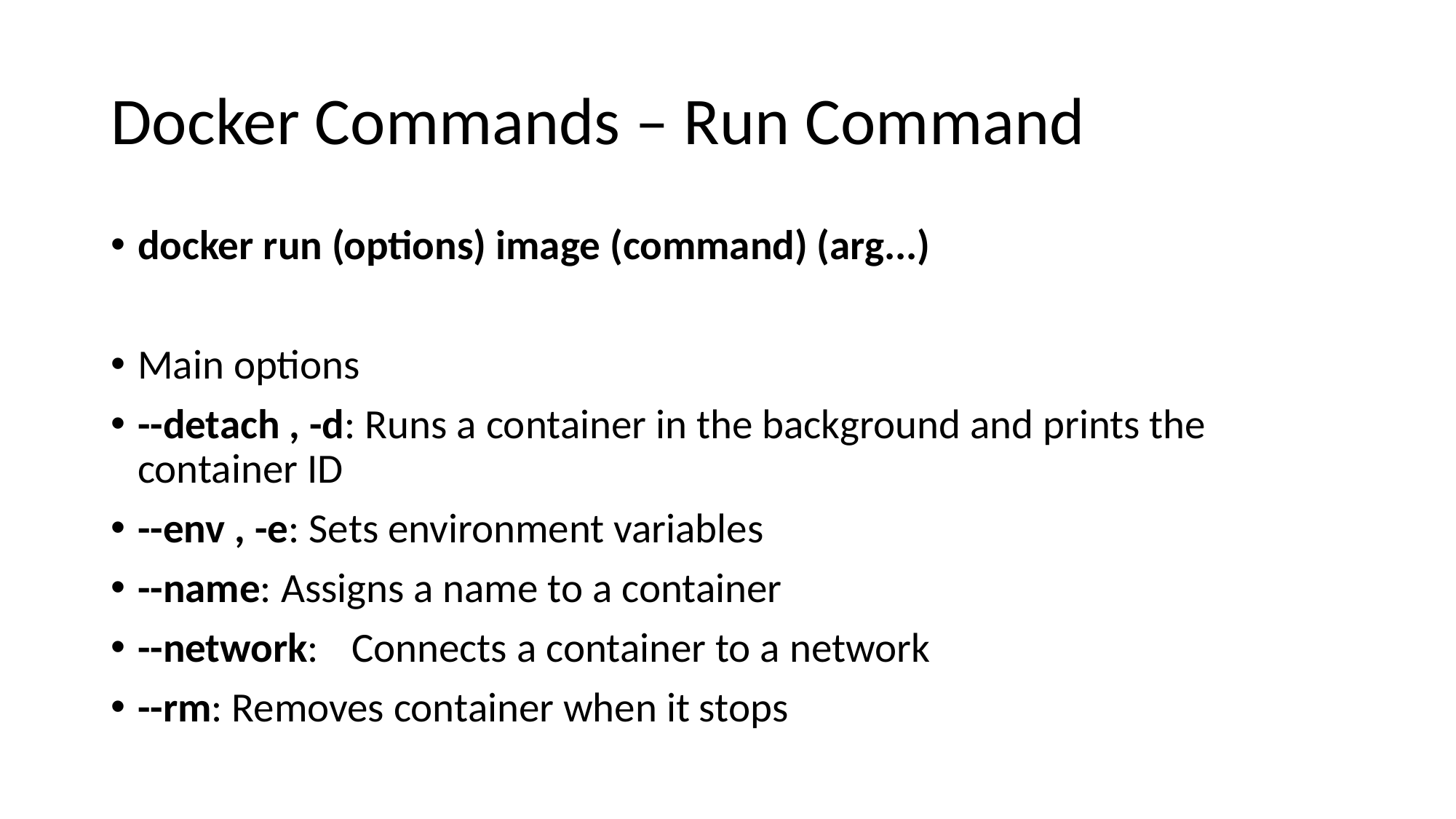

# Docker Commands – Run Command
docker run (options) image (command) (arg...)

Main options
--detach , -d: Runs a container in the background and prints the container ID
--env , -e: Sets environment variables
--name: Assigns a name to a container
--network:	Connects a container to a network
--rm: Removes container when it stops